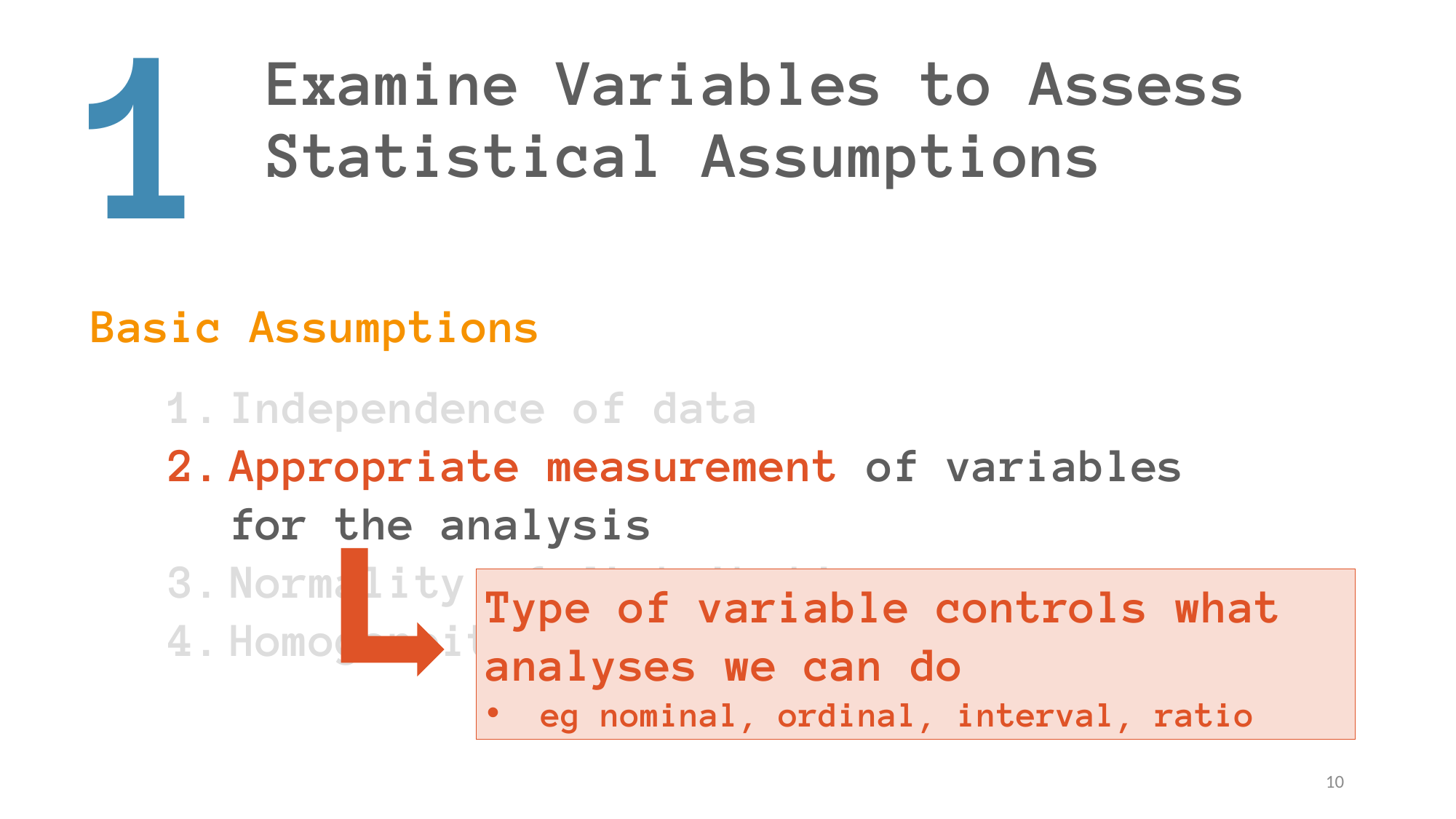

1
# Examine Variables to Assess Statistical Assumptions
Basic Assumptions
Independence of data
Appropriate measurement of variables for the analysis
Normality of distributions
Homogeneity of variance

Type of variable controls what analyses we can do
eg nominal, ordinal, interval, ratio
10